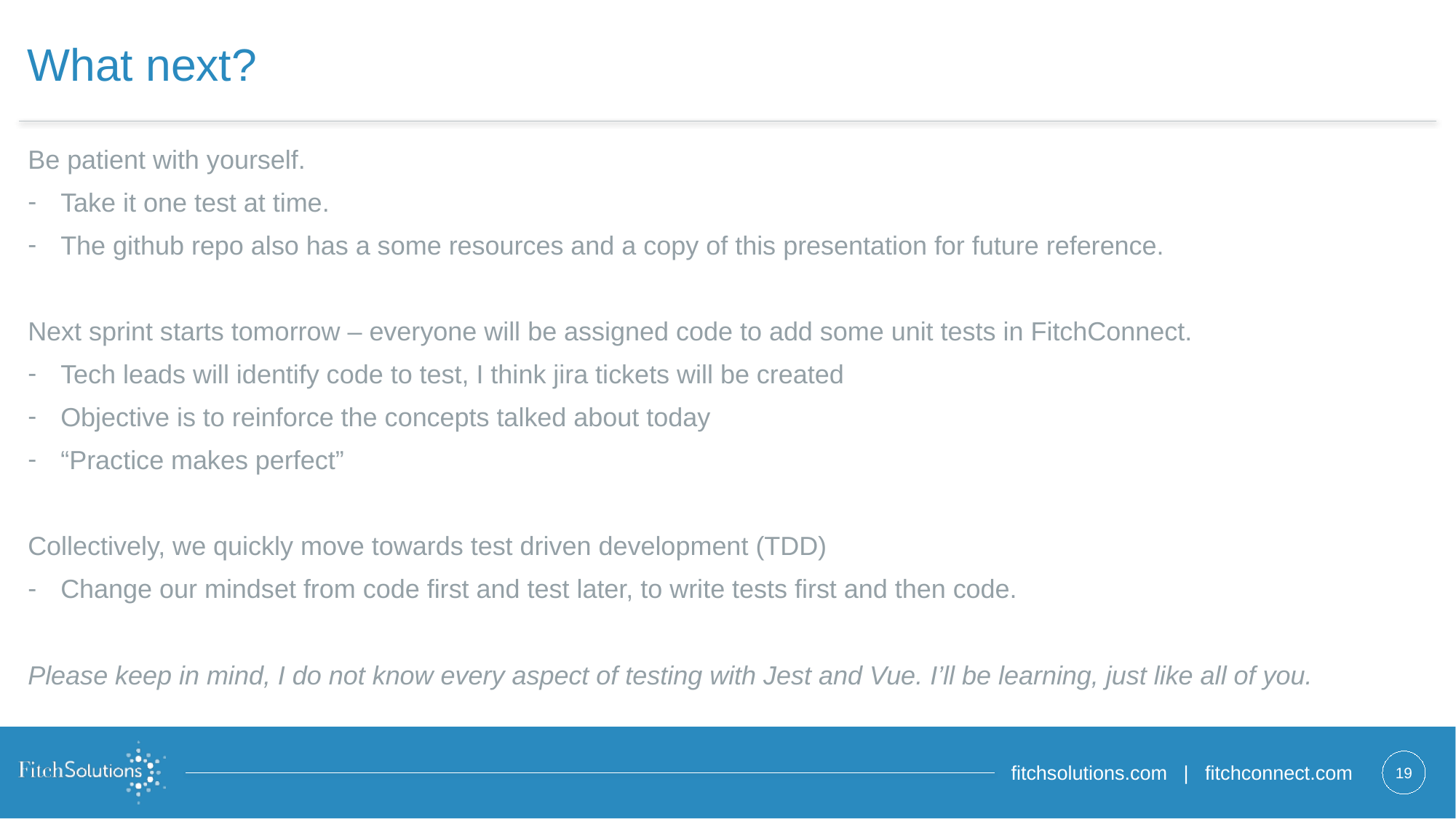

# What next?
Be patient with yourself.
Take it one test at time.
The github repo also has a some resources and a copy of this presentation for future reference.

Next sprint starts tomorrow – everyone will be assigned code to add some unit tests in FitchConnect.
Tech leads will identify code to test, I think jira tickets will be created
Objective is to reinforce the concepts talked about today
“Practice makes perfect”

Collectively, we quickly move towards test driven development (TDD)
Change our mindset from code first and test later, to write tests first and then code.

Please keep in mind, I do not know every aspect of testing with Jest and Vue. I’ll be learning, just like all of you.